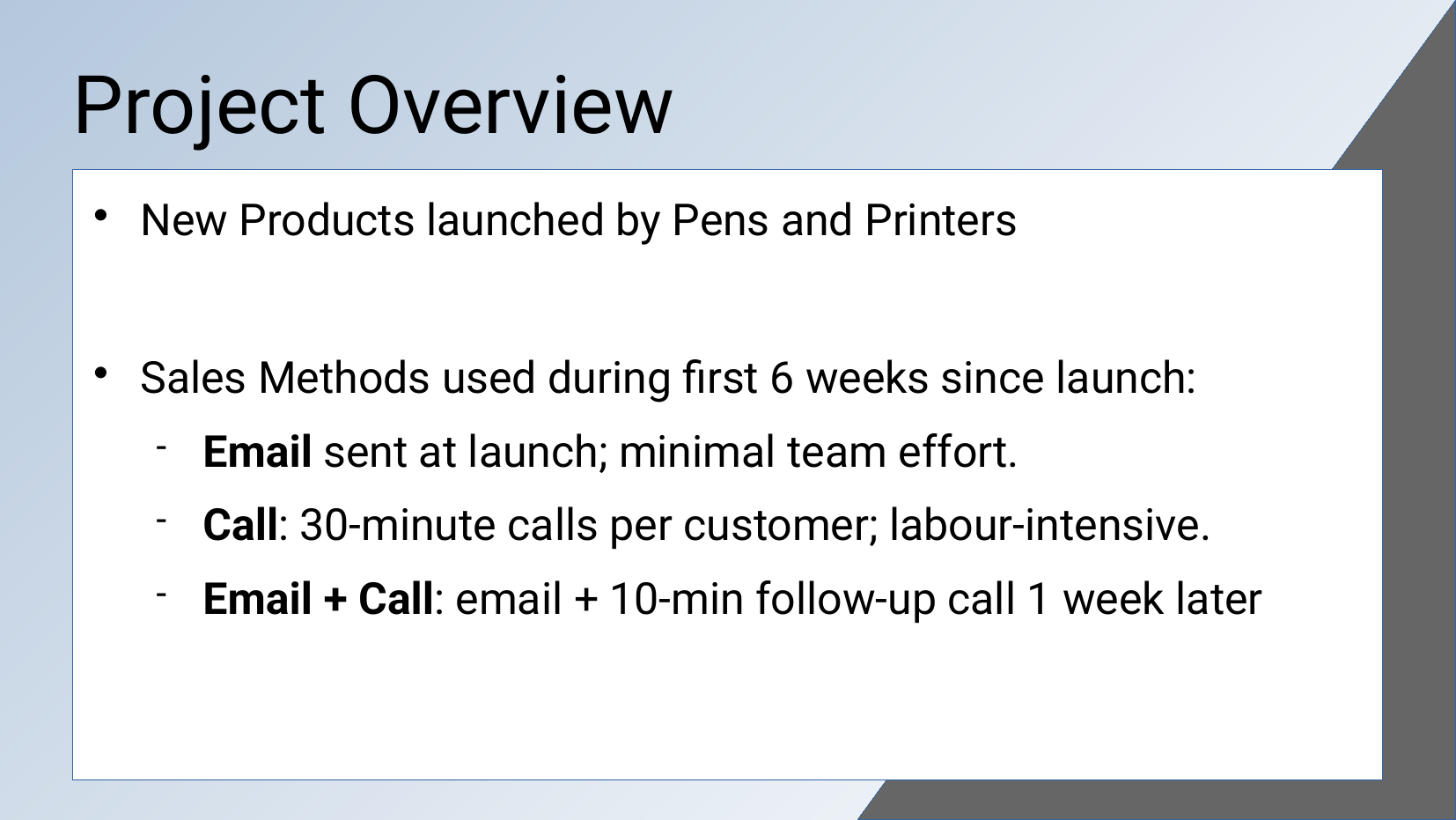

# Project Overview

New Products launched by Pens and Printers

Sales Methods used during first 6 weeks since launch:
Email sent at launch; minimal team effort.
Call: 30-minute calls per customer; labour-intensive.
Email + Call: email + 10-min follow-up call 1 week later